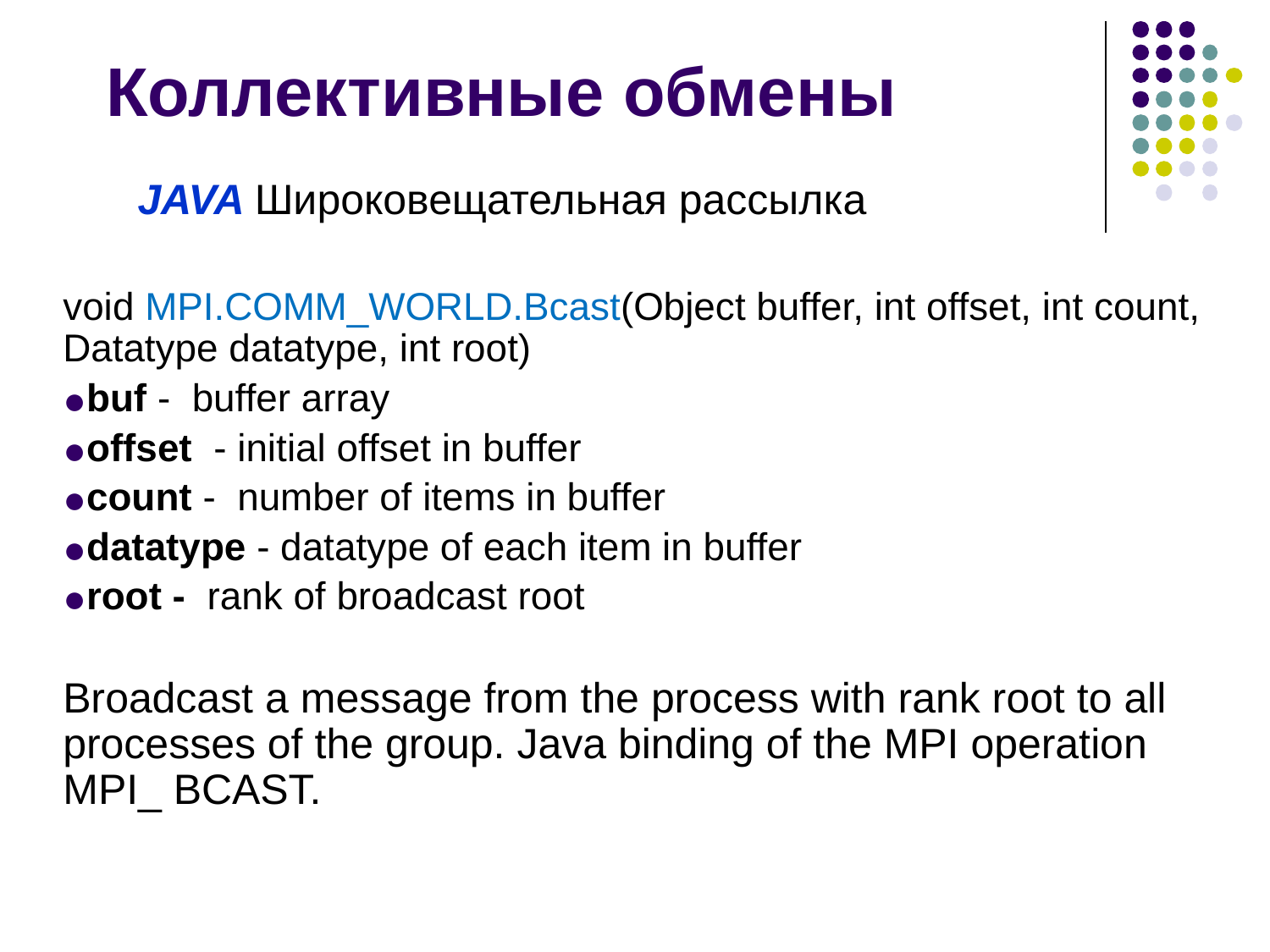

# Коллективные обмены
JAVA Широковещательная рассылка
void MPI.COMM_WORLD.Bcast(Object buffer, int offset, int count, Datatype datatype, int root)
buf -  buffer array
offset  - initial offset in buffer
count -  number of items in buffer
datatype - datatype of each item in buffer
root -  rank of broadcast root

Broadcast a message from the process with rank root to all processes of the group. Java binding of the MPI operation MPI_ BCAST.
2008